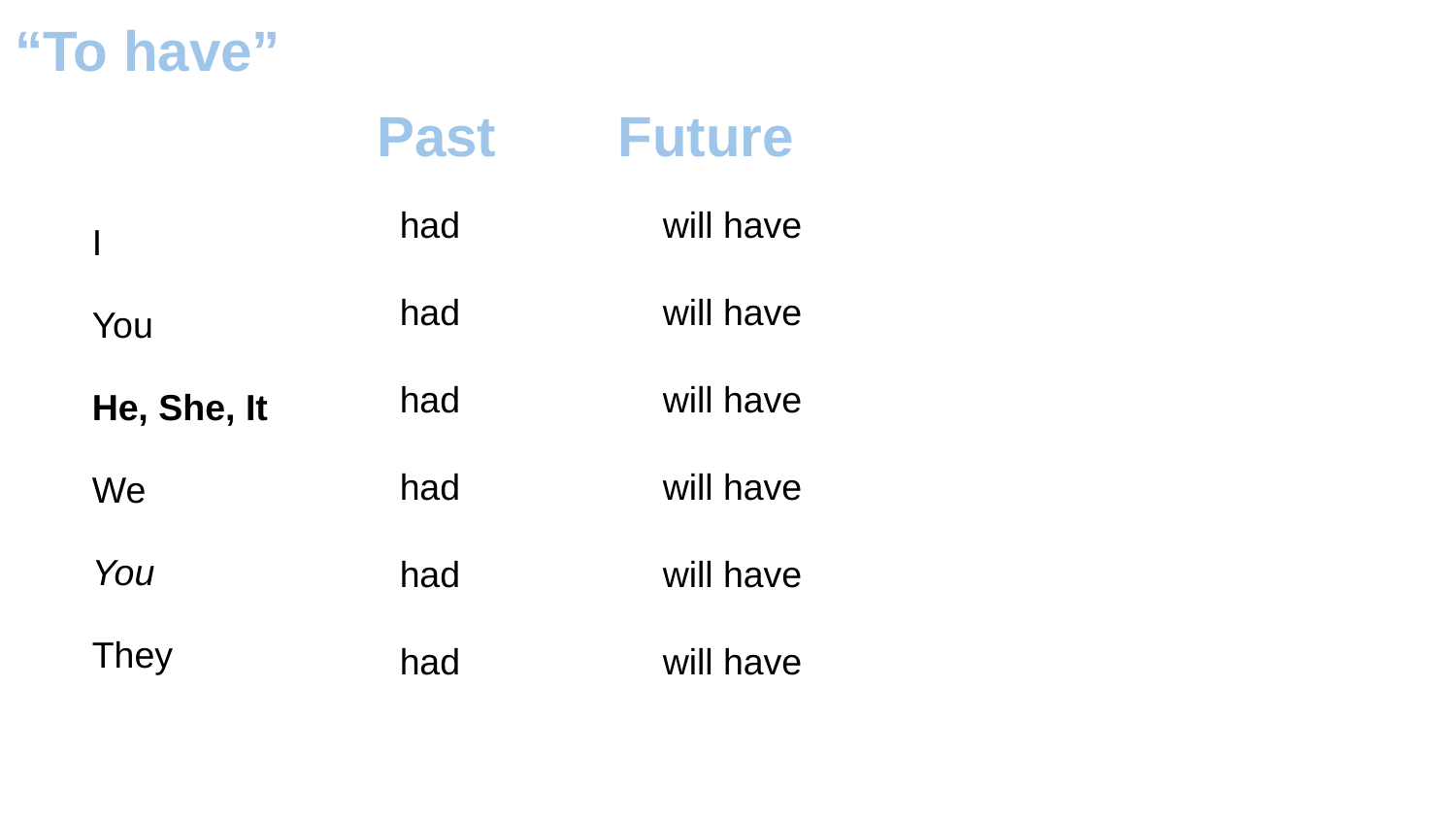

“To have”
Past
Future
had

had

had

had

had

had
will have

will have

will have

will have

will have

will have

I
You
He, She, It
We
You
They